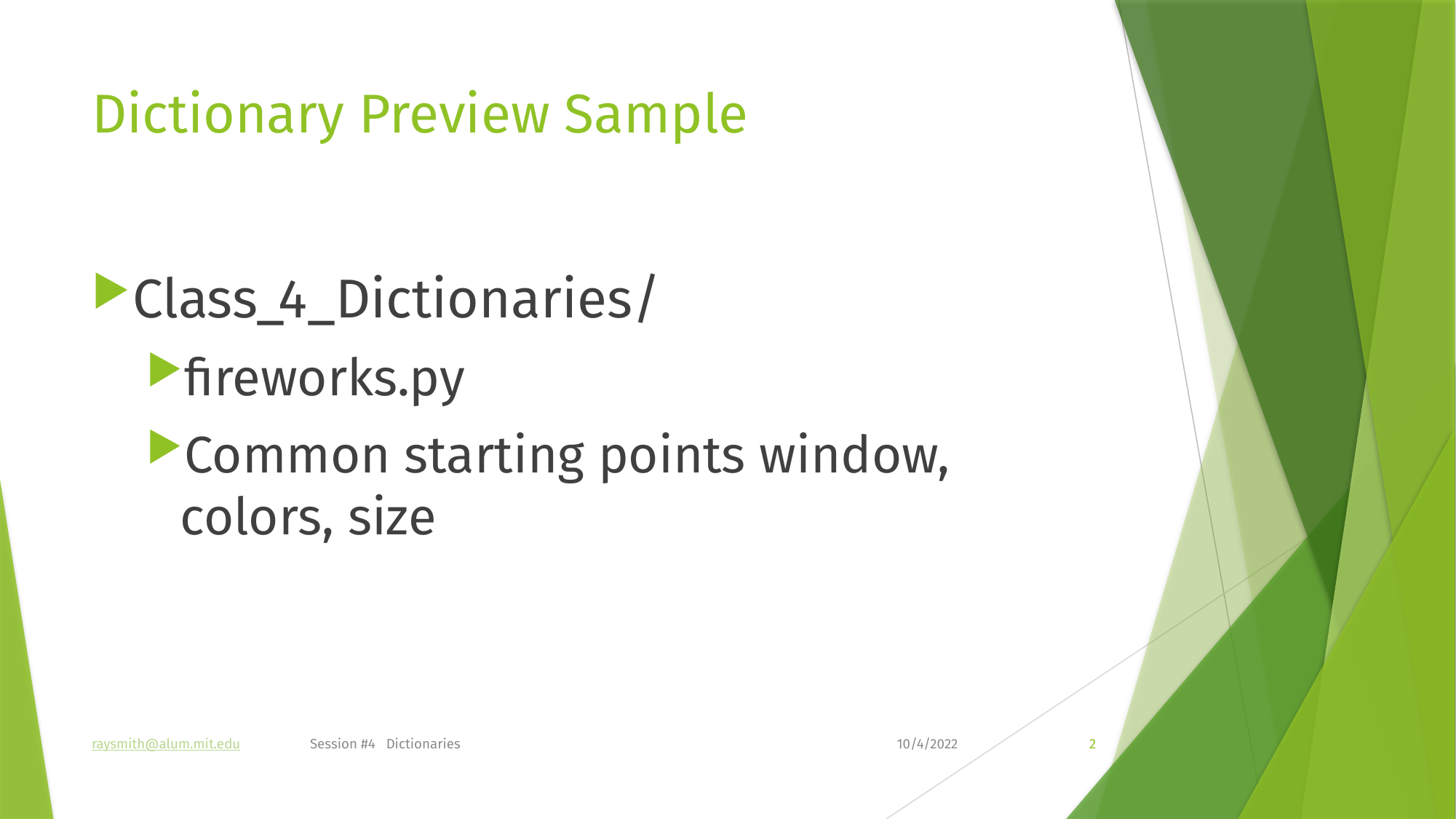

# Dictionary Preview Sample
Class_4_Dictionaries/
fireworks.py
Common starting points window, colors, size
raysmith@alum.mit.edu	Session #4   Dictionaries
10/4/2022
2